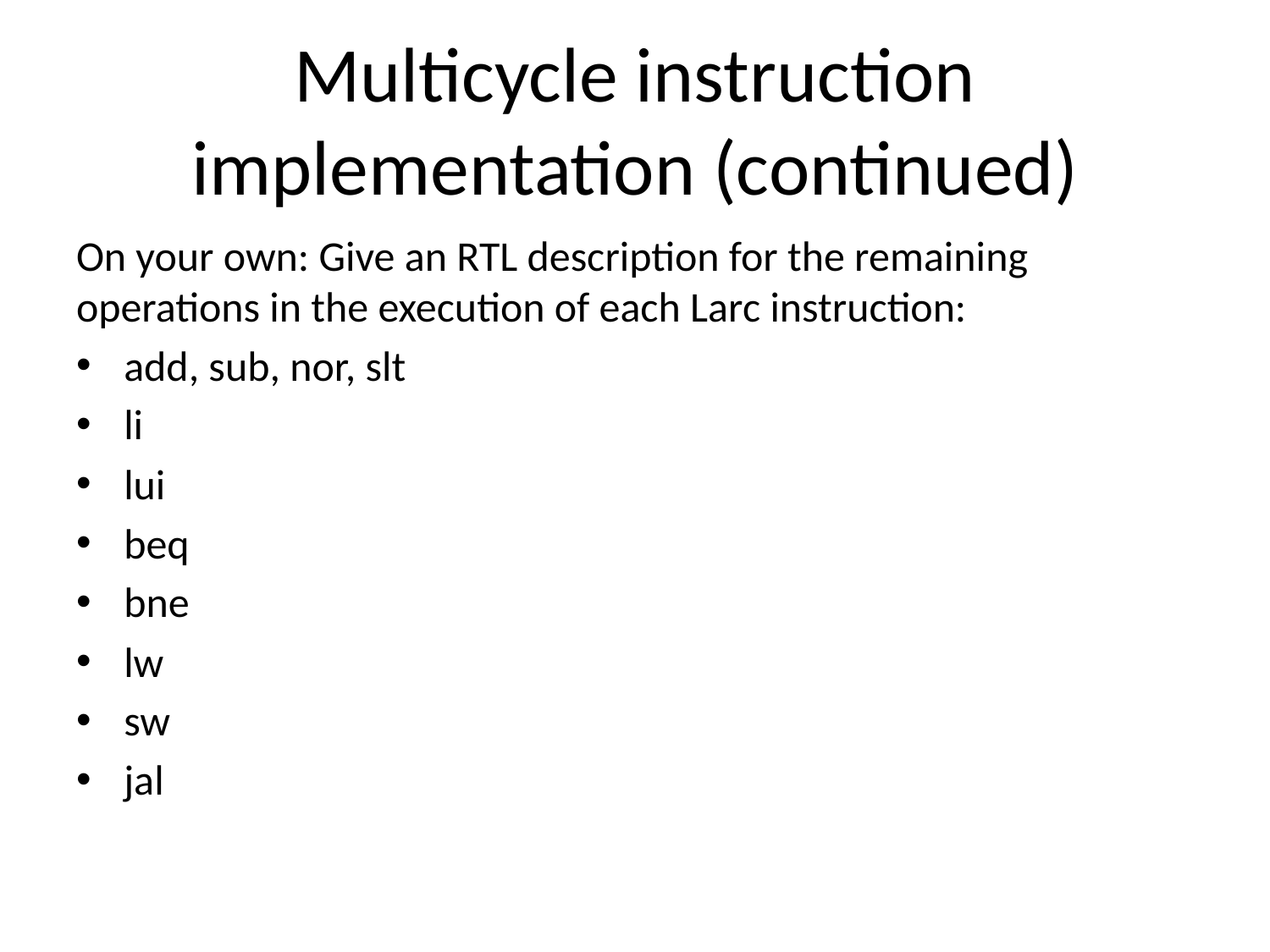

# Multicycle instruction implementation (continued)
On your own: Give an RTL description for the remaining operations in the execution of each Larc instruction:
add, sub, nor, slt
li
lui
beq
bne
lw
sw
jal